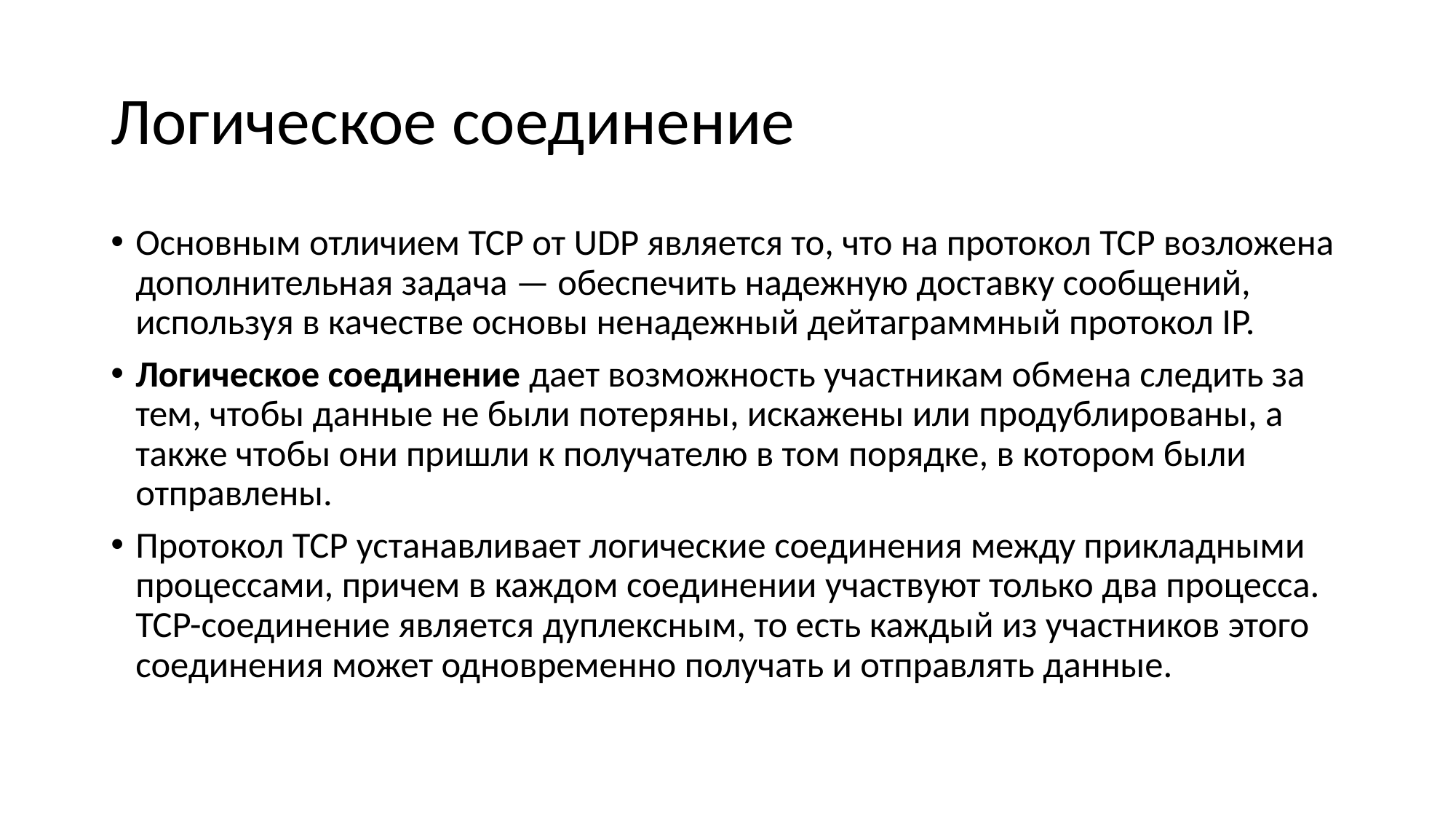

# Логическое соединение
Основным отличием TCP от UDP является то, что на протокол TCP возложена дополнительная задача — обеспечить надежную доставку сообщений, используя в качестве основы ненадежный дейтаграммный протокол IP.
Логическое соединение дает возможность участникам обмена следить за тем, чтобы данные не были потеряны, искажены или продублированы, а также чтобы они пришли к получателю в том порядке, в котором были отправлены.
Протокол TCP устанавливает логические соединения между прикладными процессами, причем в каждом соединении участвуют только два процесса. TCP-соединение является дуплексным, то есть каждый из участников этого соединения может одновременно получать и отправлять данные.